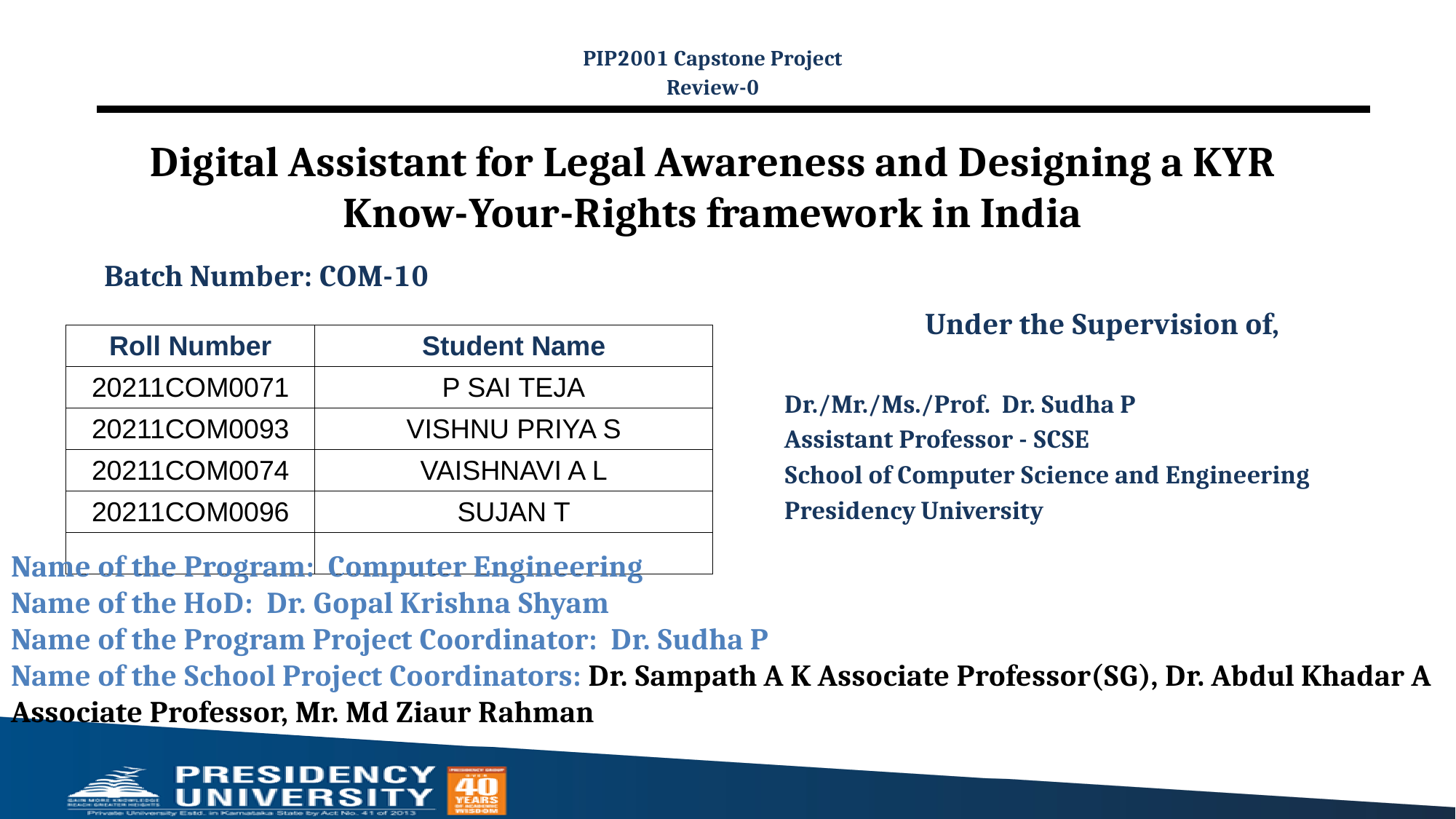

PIP2001 Capstone Project
Review-0
# Digital Assistant for Legal Awareness and Designing a KYR Know-Your-Rights framework in India
Batch Number: COM-10

Under the Supervision of,

Dr./Mr./Ms./Prof.  Dr. Sudha P
Assistant Professor - SCSE
School of Computer Science and Engineering
Presidency University

| Roll Number | Student Name |
| --- | --- |
| 20211COM0071 | P SAI TEJA |
| 20211COM0093 | VISHNU PRIYA S |
| 20211COM0074 | VAISHNAVI A L |
| 20211COM0096 | SUJAN T |
|  |  |
Name of the Program:  Computer Engineering
Name of the HoD:  Dr. Gopal Krishna Shyam
Name of the Program Project Coordinator:  Dr. Sudha P
Name of the School Project Coordinators: Dr. Sampath A K Associate Professor(SG), Dr. Abdul Khadar A Associate Professor, Mr. Md Ziaur Rahman